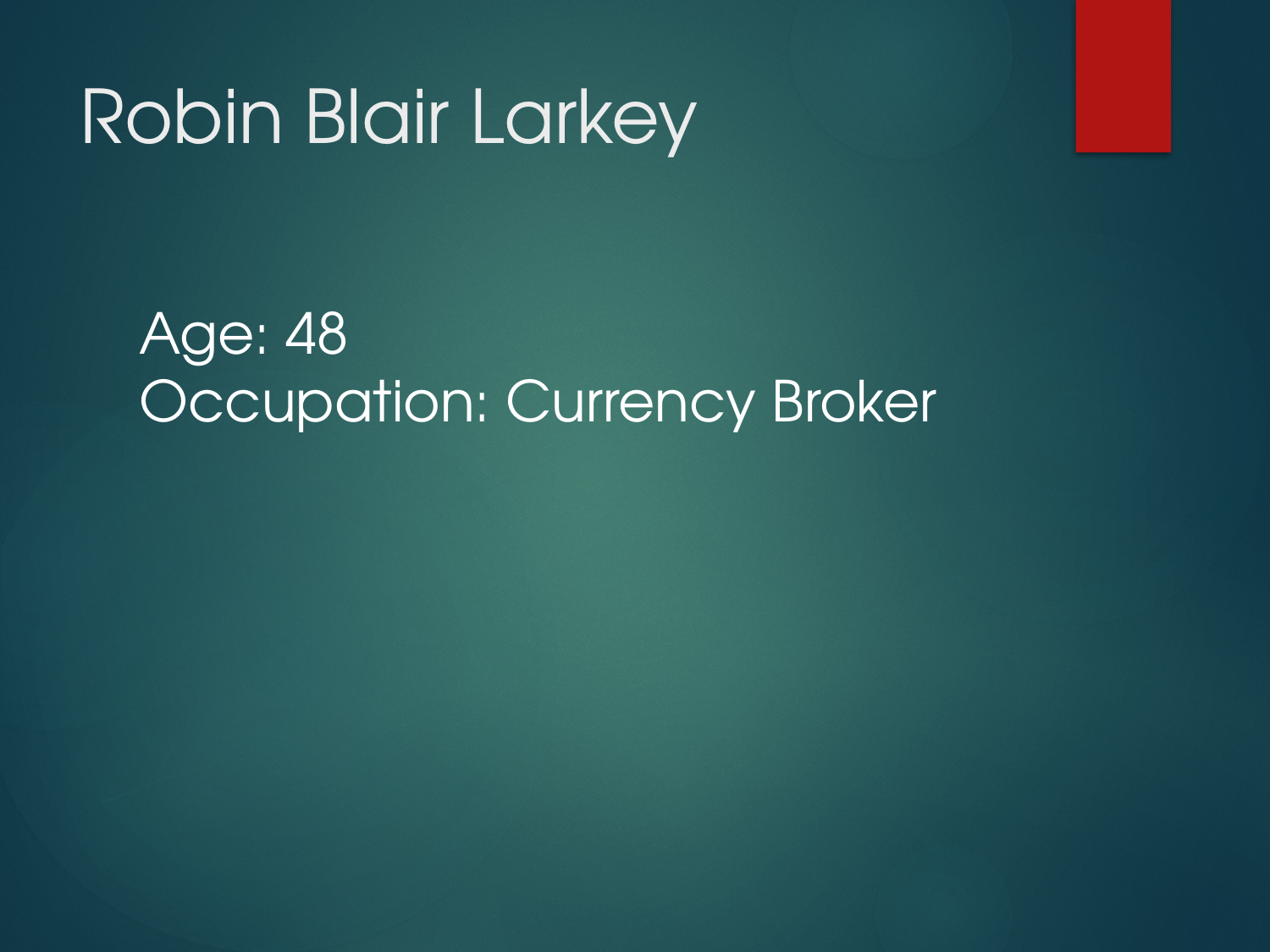

# Robin Blair Larkey

Age: 48
Occupation: Currency Broker